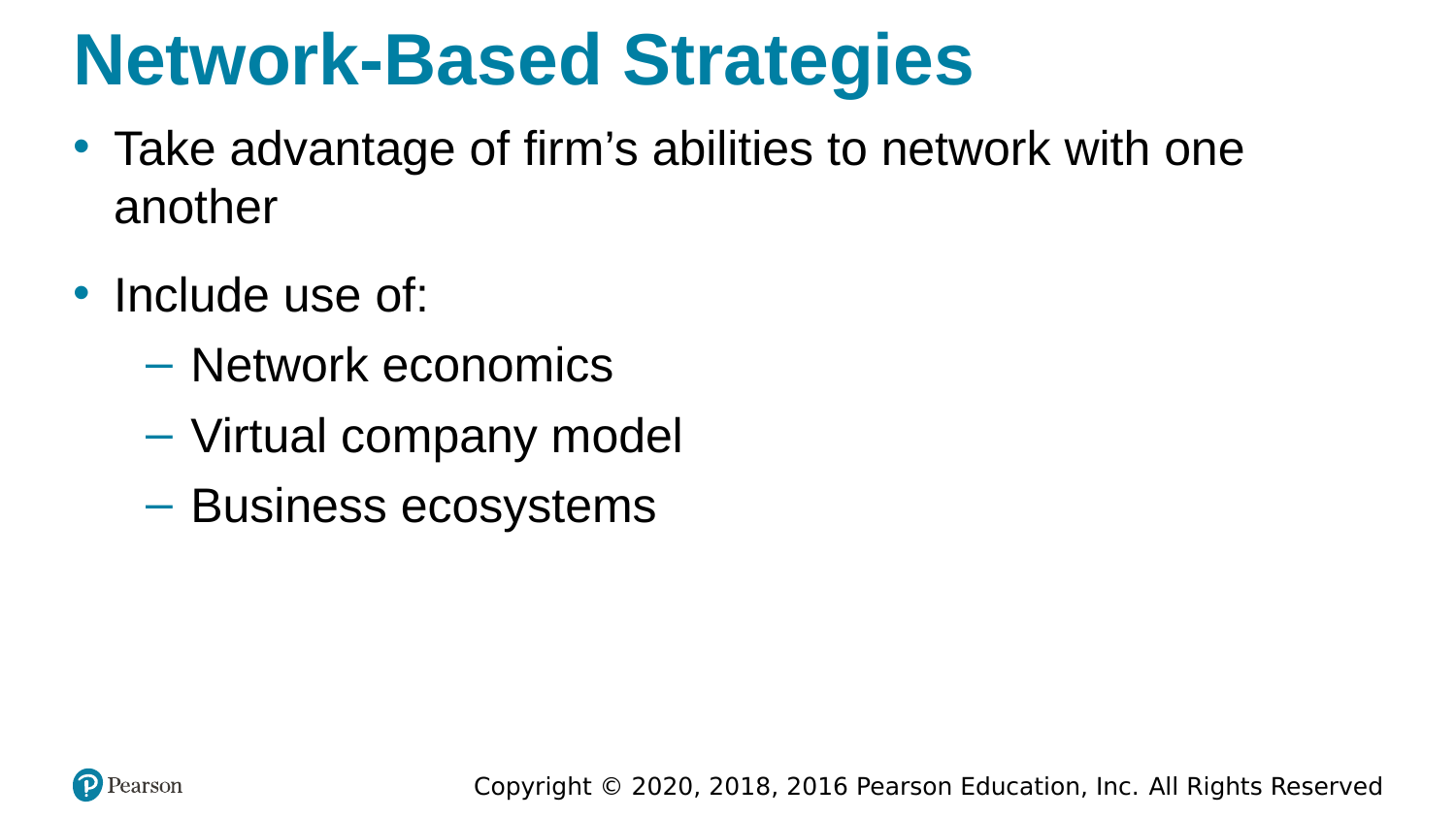

# Network-Based Strategies
Take advantage of firm’s abilities to network with one another
Include use of:
Network economics
Virtual company model
Business ecosystems